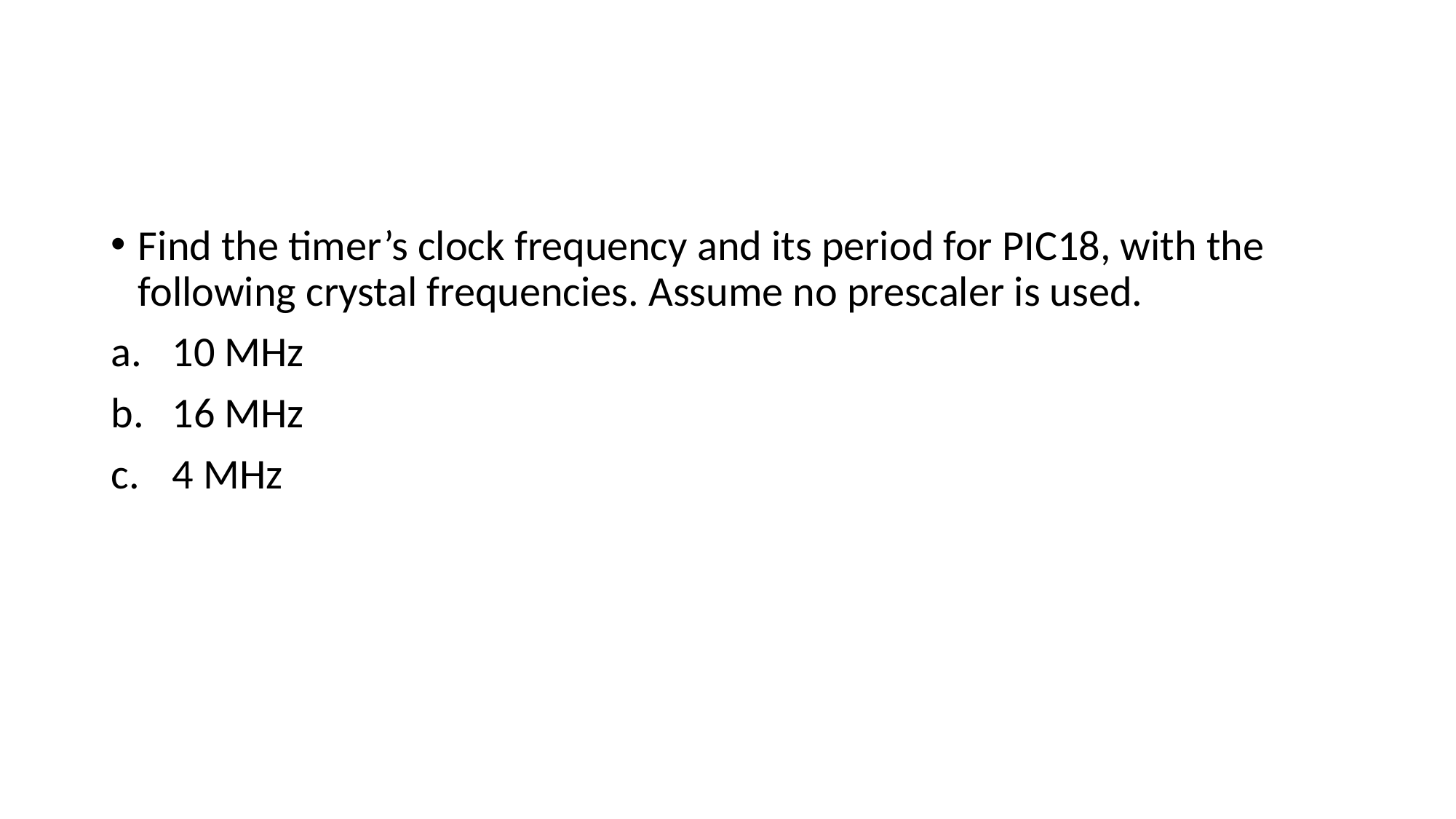

#
Find the timer’s clock frequency and its period for PIC18, with the following crystal frequencies. Assume no prescaler is used.
10 MHz
16 MHz
4 MHz